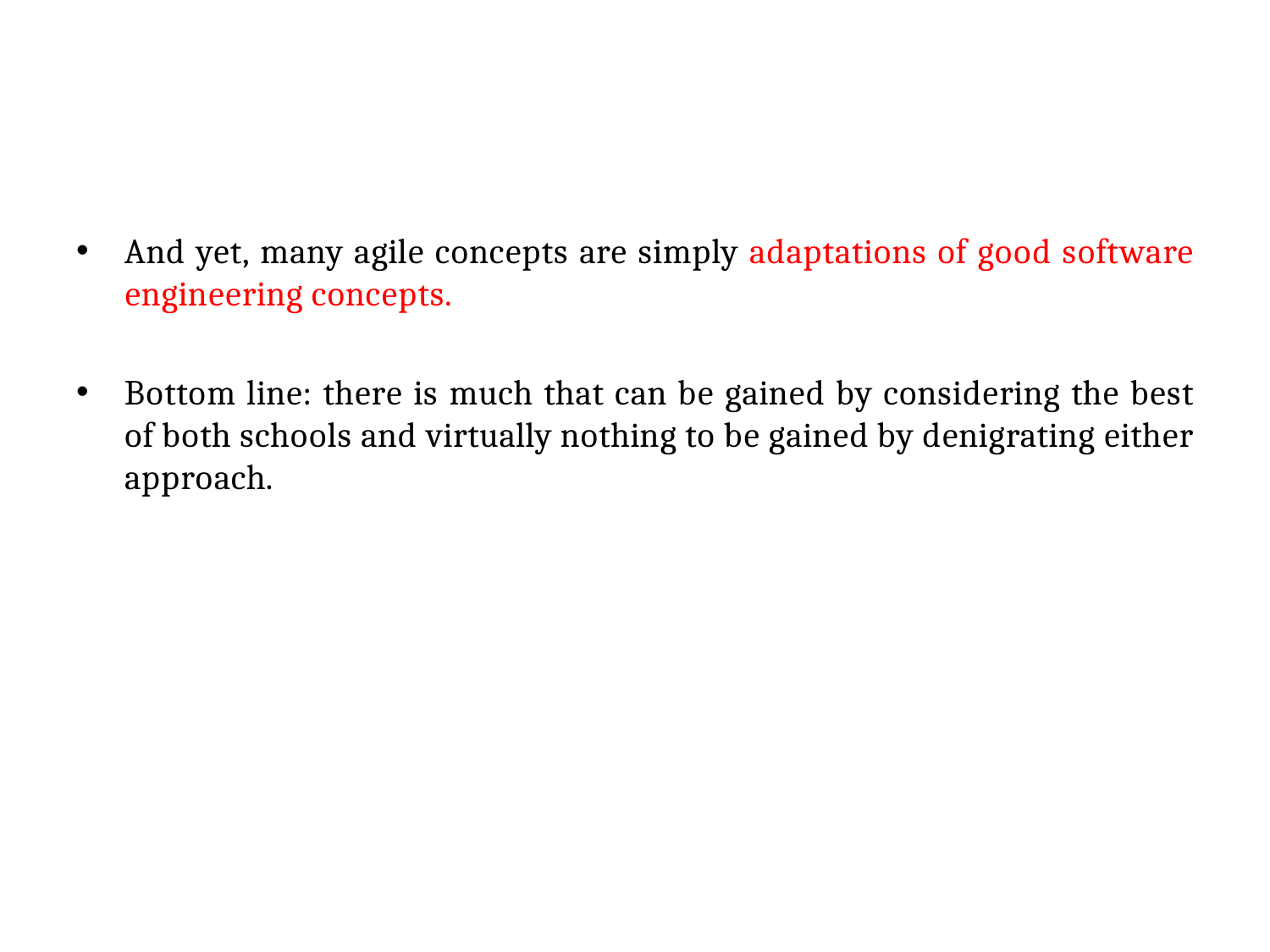

And yet, many agile concepts are simply adaptations of good software engineering concepts.

Bottom line: there is much that can be gained by considering the best of both schools and virtually nothing to be gained by denigrating either approach.